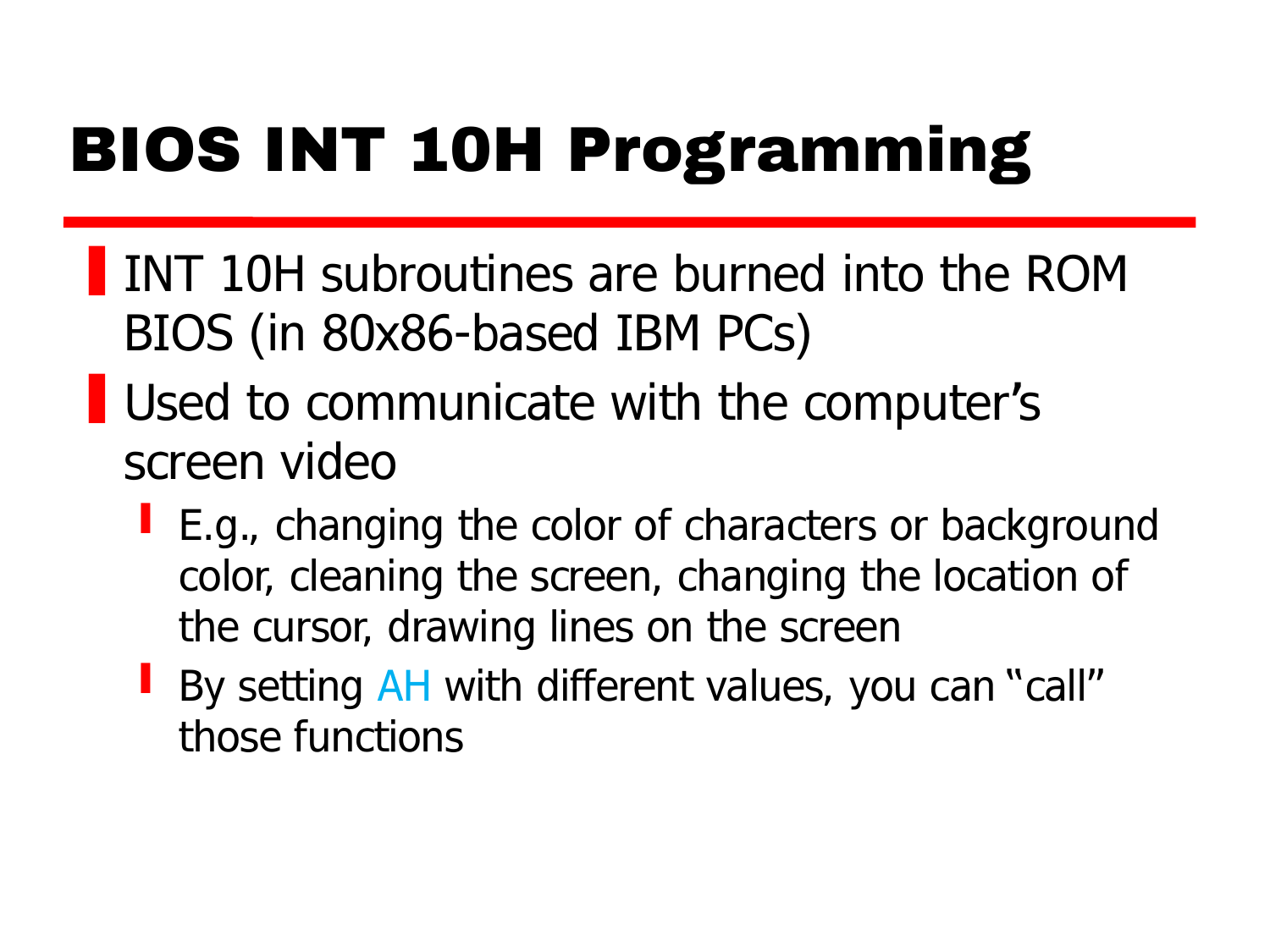

# BIOS INT 10H Programming
INT 10H subroutines are burned into the ROM BIOS (in 80x86-based IBM PCs)
Used to communicate with the computer’s screen video
E.g., changing the color of characters or background color, cleaning the screen, changing the location of the cursor, drawing lines on the screen
By setting AH with different values, you can “call” those functions